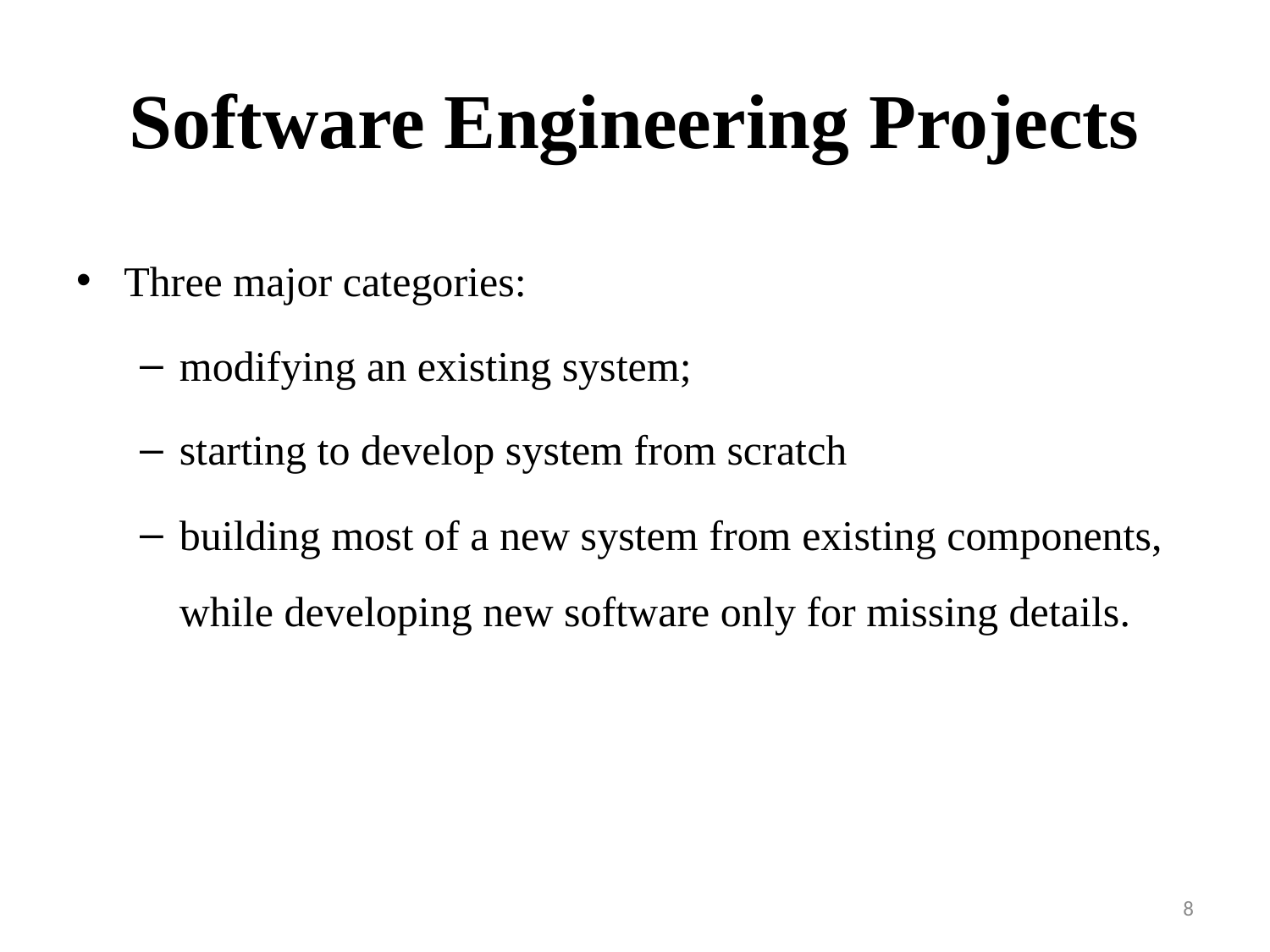

# Software Engineering Projects
Three major categories:
modifying an existing system;
starting to develop system from scratch
building most of a new system from existing components, while developing new software only for missing details.
8